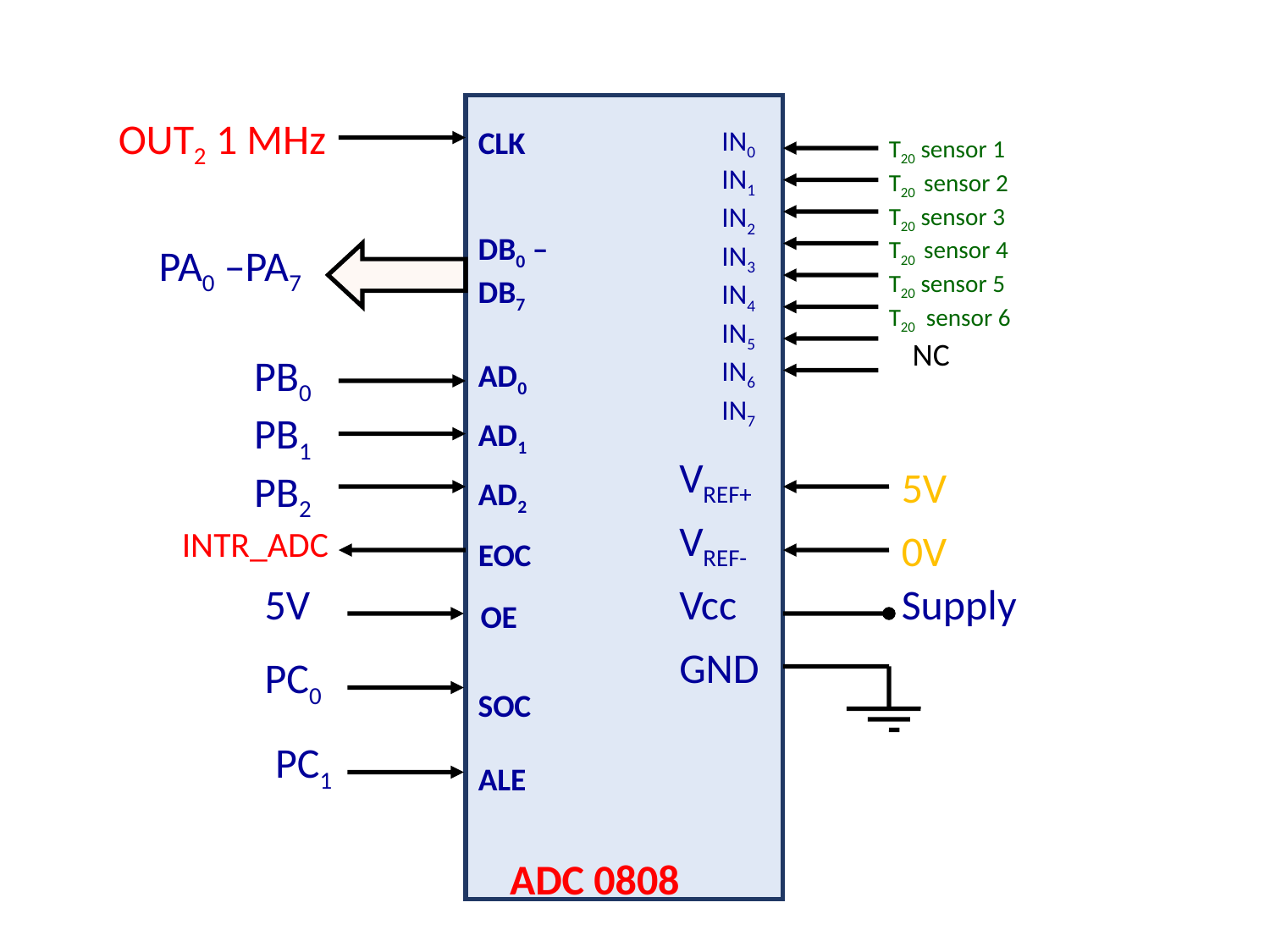

OUT2 1 MHz
CLK
IN0  IN1 IN2 IN3 IN4 IN5 IN6   IN7
T20 sensor 1
T20  sensor 2
T20 sensor 3
T20  sensor 4
T20 sensor 5
T20  sensor 6

DB0 –DB7
PA0 –PA7

NC

PB0    PB1        PB2
AD0
AD1
AD2

VREF+
5V

VREF-
INTR_ADC
0V
EOC

5V
Vcc
Supply
OE

GND
PC0

SOC

PC1

ALE

ADC 0808